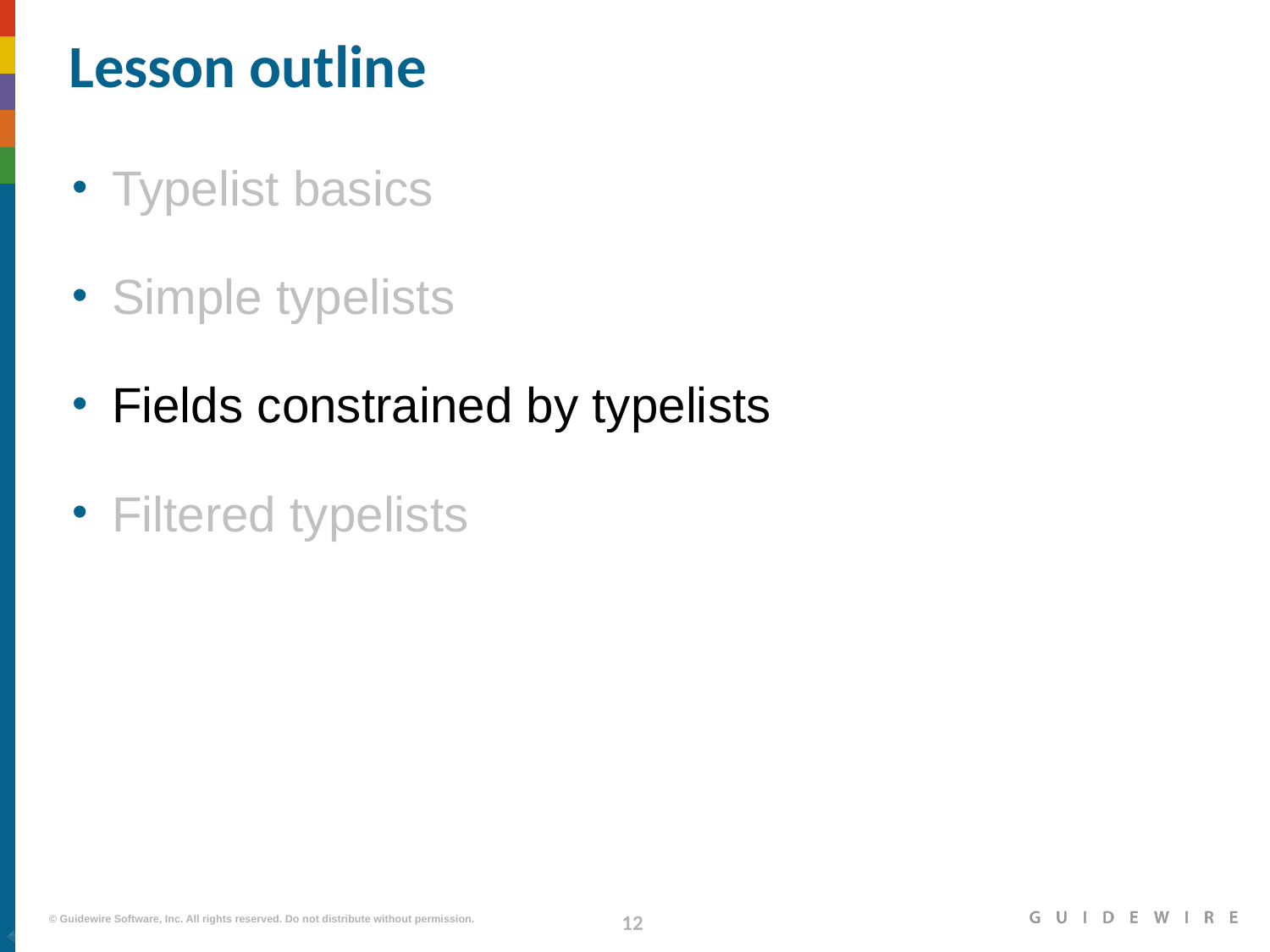

# Lesson outline
Typelist basics
Simple typelists
Fields constrained by typelists
Filtered typelists